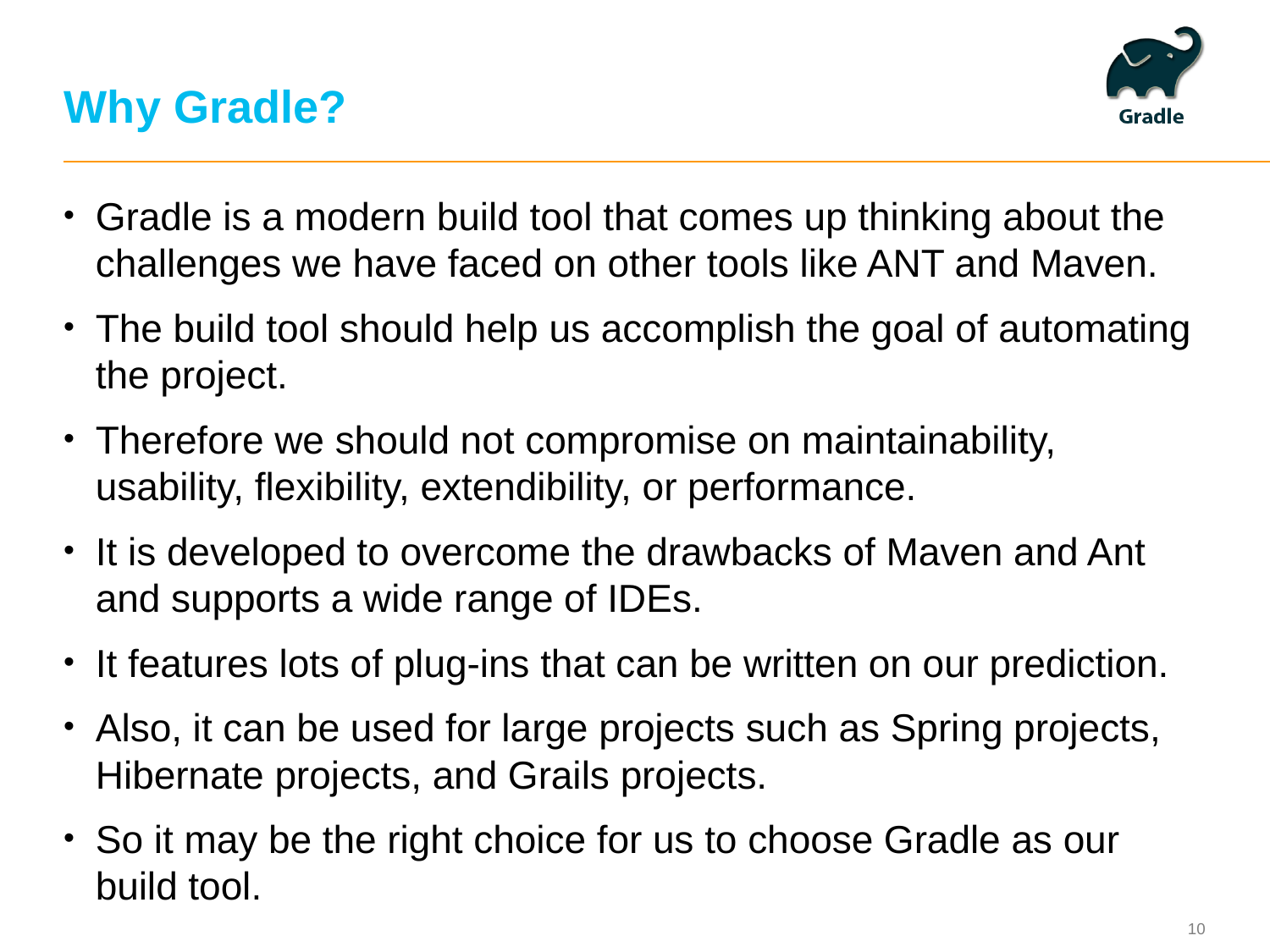

# Why Gradle?
Gradle is a modern build tool that comes up thinking about the challenges we have faced on other tools like ANT and Maven.
The build tool should help us accomplish the goal of automating the project.
Therefore we should not compromise on maintainability, usability, flexibility, extendibility, or performance.
It is developed to overcome the drawbacks of Maven and Ant and supports a wide range of IDEs.
It features lots of plug-ins that can be written on our prediction.
Also, it can be used for large projects such as Spring projects, Hibernate projects, and Grails projects.
So it may be the right choice for us to choose Gradle as our build tool.